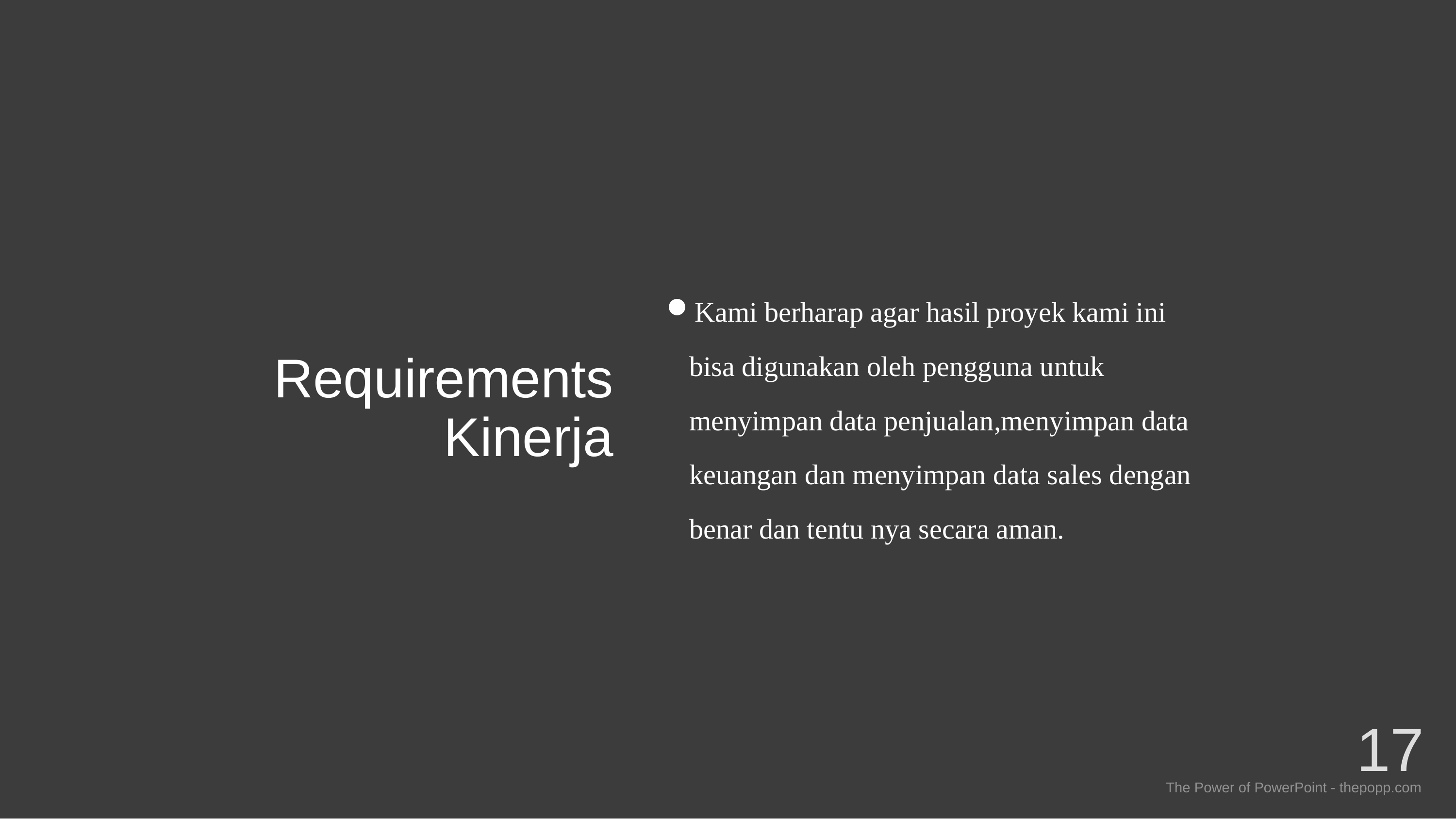

Kami berharap agar hasil proyek kami ini bisa digunakan oleh pengguna untuk menyimpan data penjualan,menyimpan data keuangan dan menyimpan data sales dengan benar dan tentu nya secara aman.
# Requirements Kinerja
17
The Power of PowerPoint - thepopp.com